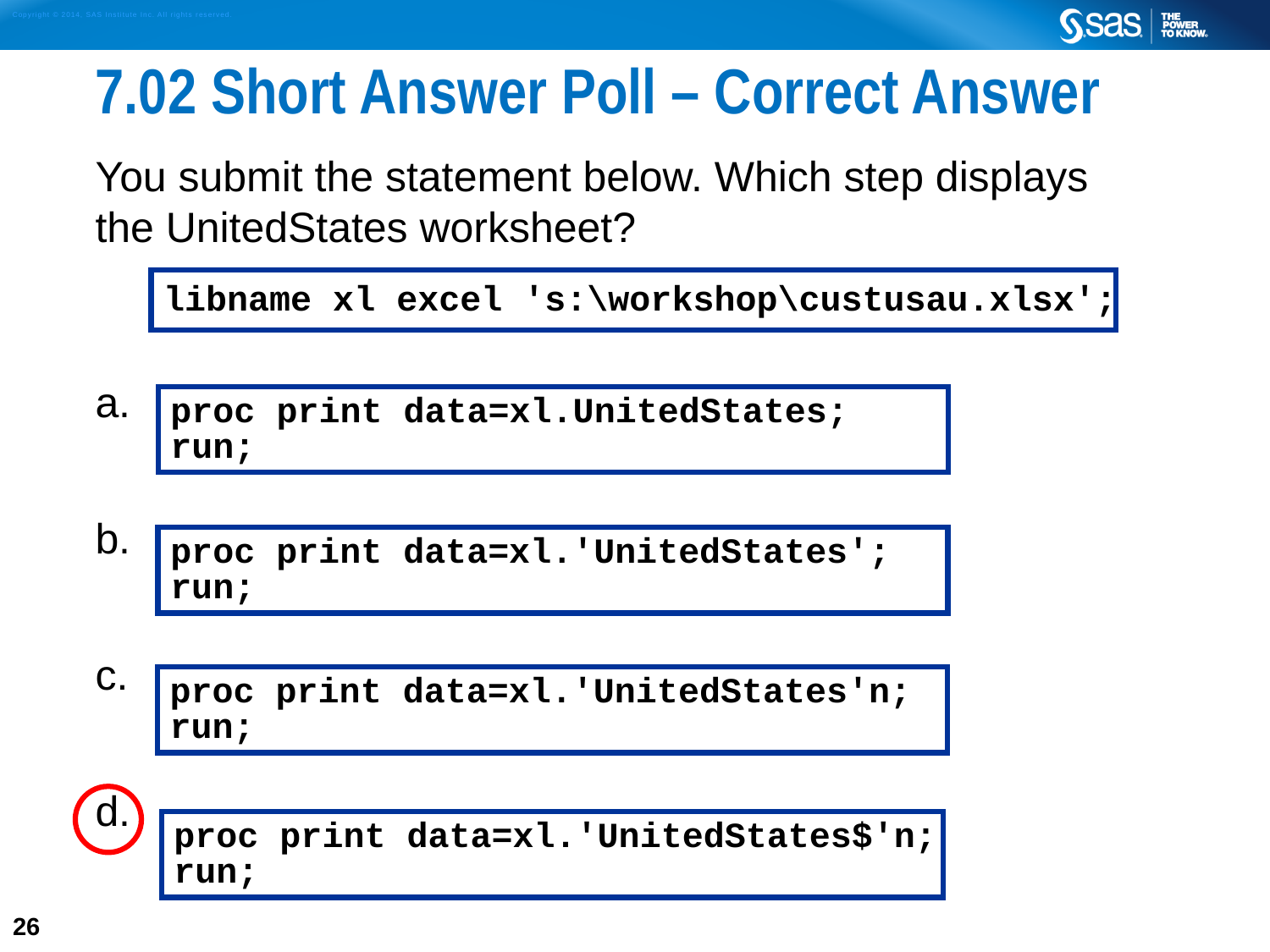

# 7.02 Short Answer Poll – Correct Answer
You submit the statement below. Which step displays
the UnitedStates worksheet?

a.

b.

c.

d.
libname xl excel 's:\workshop\custusau.xlsx';
proc print data=xl.UnitedStates;
run;
proc print data=xl.'UnitedStates';
run;
proc print data=xl.'UnitedStates'n;
run;

proc print data=xl.'UnitedStates$'n;
run;